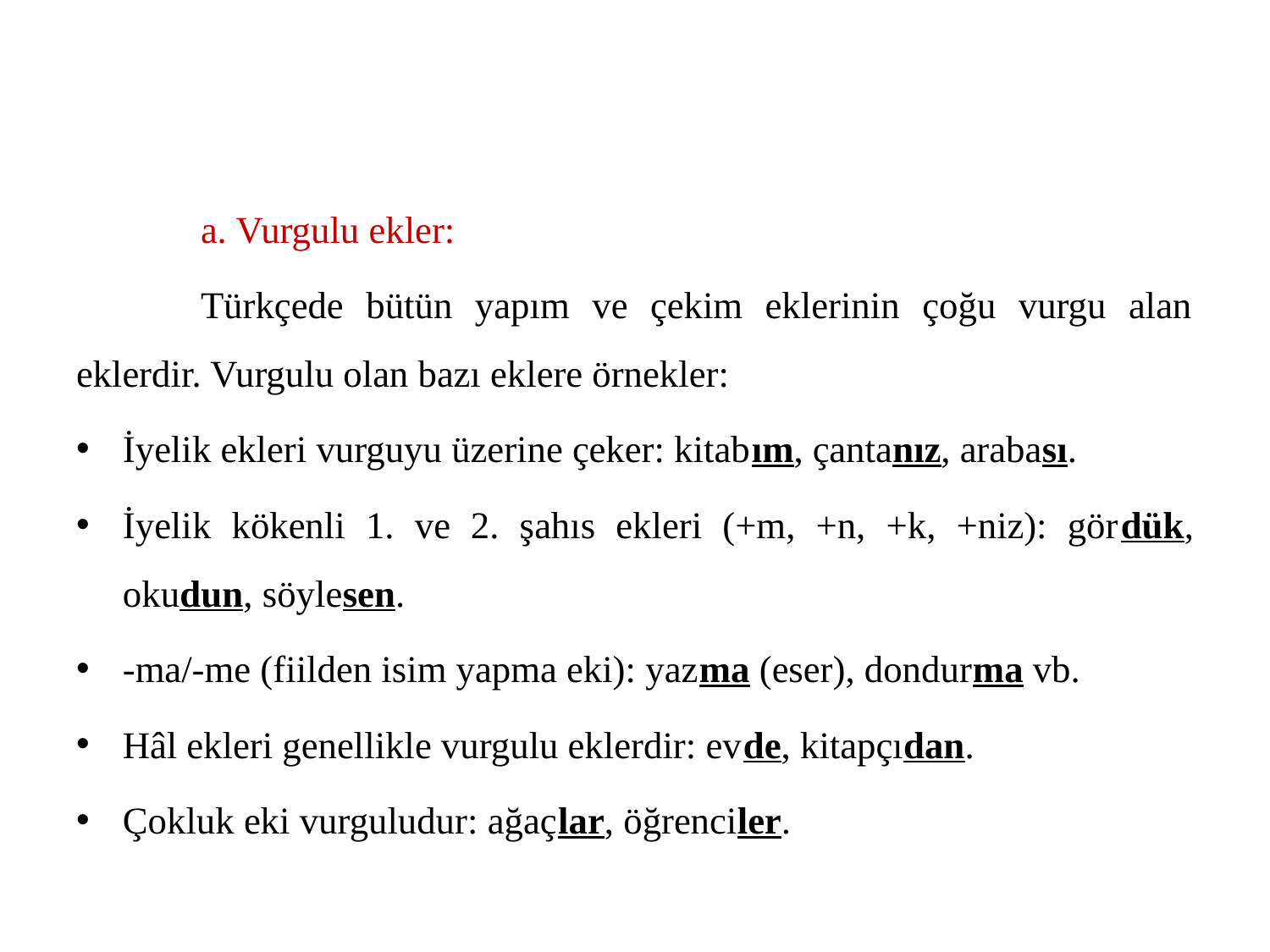

a. Vurgulu ekler:
	Türkçede bütün yapım ve çekim eklerinin çoğu vurgu alan eklerdir. Vurgulu olan bazı eklere örnekler:
İyelik ekleri vurguyu üzerine çeker: kitabım, çantanız, arabası.
İyelik kökenli 1. ve 2. şahıs ekleri (+m, +n, +k, +niz): gördük, okudun, söylesen.
-ma/-me (fiilden isim yapma eki): yazma (eser), dondurma vb.
Hâl ekleri genellikle vurgulu eklerdir: evde, kitapçıdan.
Çokluk eki vurguludur: ağaçlar, öğrenciler.